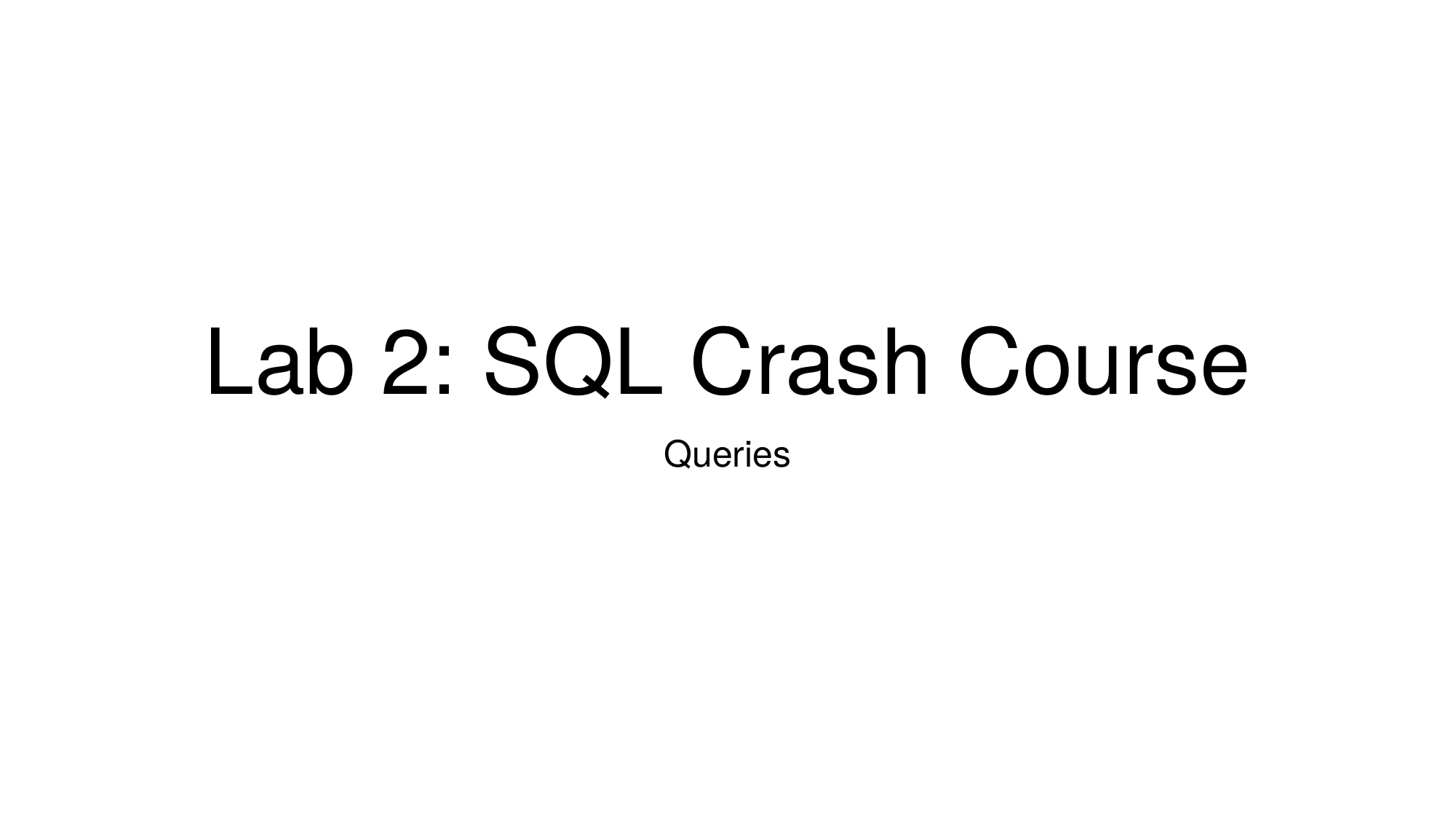

# Lab 2: SQL Crash Course
Queries